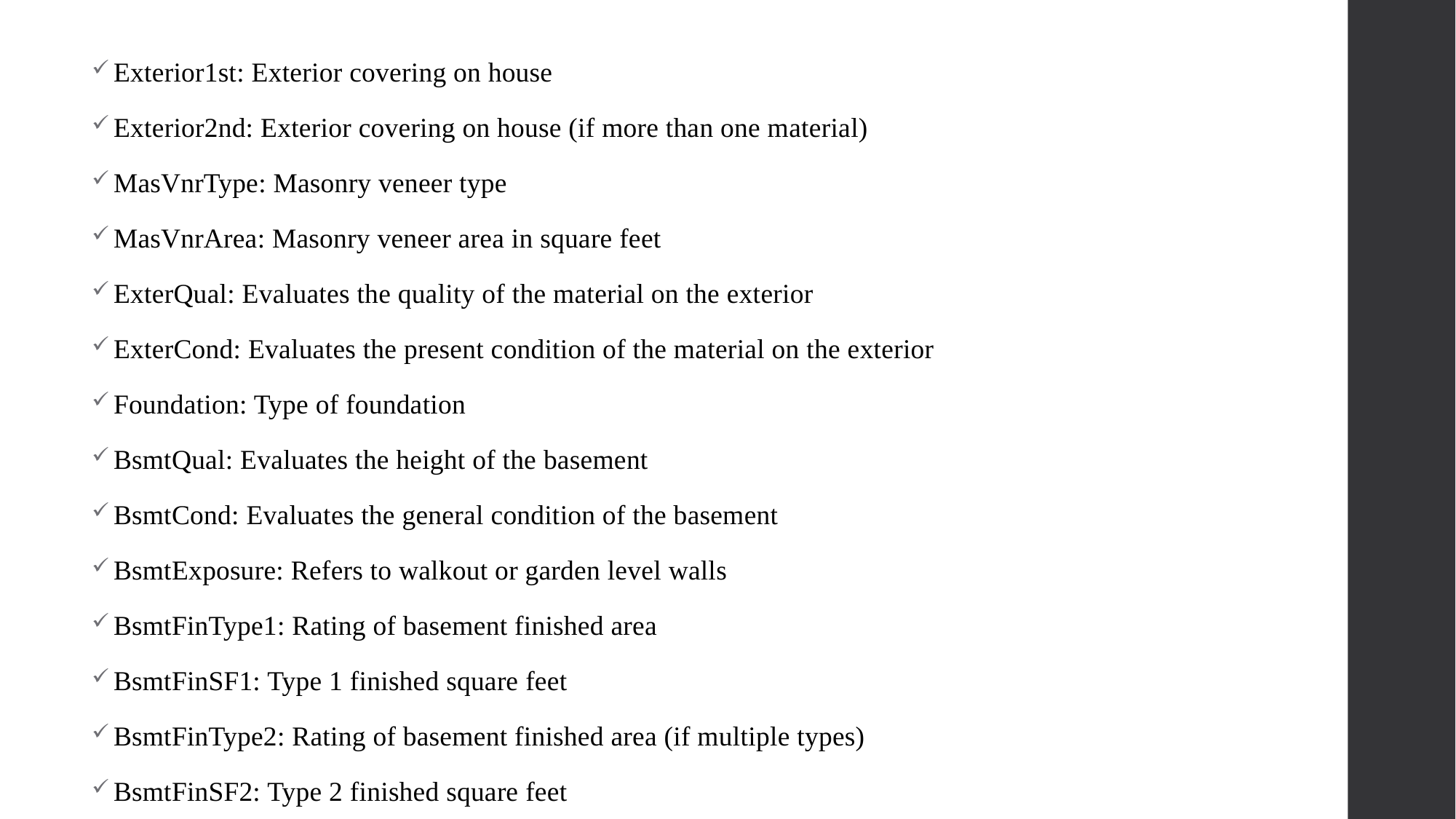

Exterior1st: Exterior covering on house
Exterior2nd: Exterior covering on house (if more than one material)
MasVnrType: Masonry veneer type
MasVnrArea: Masonry veneer area in square feet
ExterQual: Evaluates the quality of the material on the exterior
ExterCond: Evaluates the present condition of the material on the exterior
Foundation: Type of foundation
BsmtQual: Evaluates the height of the basement
BsmtCond: Evaluates the general condition of the basement
BsmtExposure: Refers to walkout or garden level walls
BsmtFinType1: Rating of basement finished area
BsmtFinSF1: Type 1 finished square feet
BsmtFinType2: Rating of basement finished area (if multiple types)
BsmtFinSF2: Type 2 finished square feet